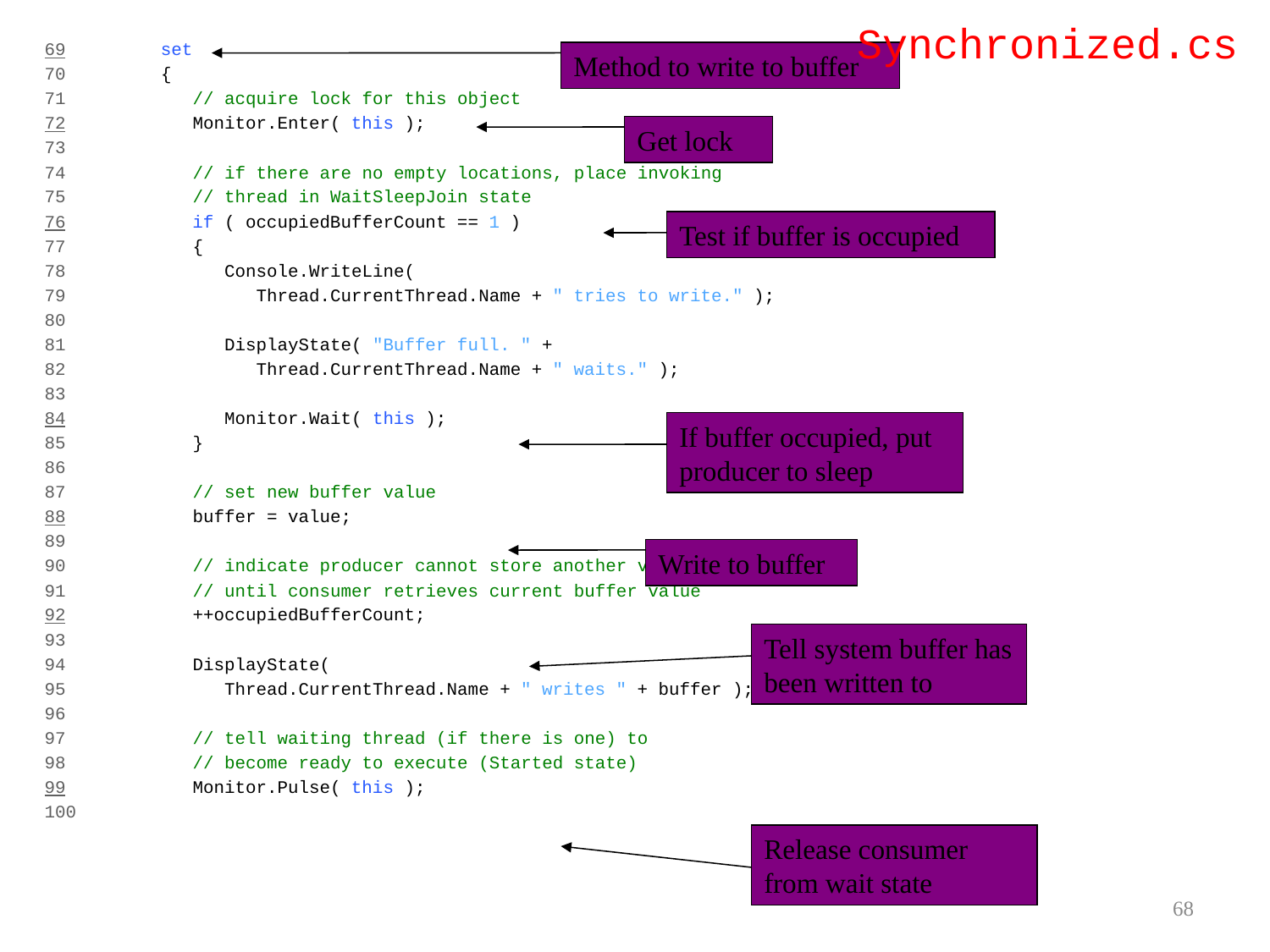

Synchronized.cs
69         set
70         {
71            // acquire lock for this object
72            Monitor.Enter( this );
73
74            // if there are no empty locations, place invoking
75            // thread in WaitSleepJoin state
76            if ( occupiedBufferCount == 1 )
77            {
78               Console.WriteLine(
79                  Thread.CurrentThread.Name + " tries to write." );
80
81               DisplayState( "Buffer full. " +
82                  Thread.CurrentThread.Name + " waits." );
83
84               Monitor.Wait( this );
85            }
86
87            // set new buffer value
88            buffer = value;
89
90            // indicate producer cannot store another value
91            // until consumer retrieves current buffer value
92            ++occupiedBufferCount;
93
94            DisplayState(
95               Thread.CurrentThread.Name + " writes " + buffer );
96
97            // tell waiting thread (if there is one) to
98            // become ready to execute (Started state)
99            Monitor.Pulse( this );
100
Method to write to buffer

Get lock

Test if buffer is occupied

If buffer occupied, put producer to sleep

Write to buffer

Tell system buffer has been written to

Release consumer from wait state

68